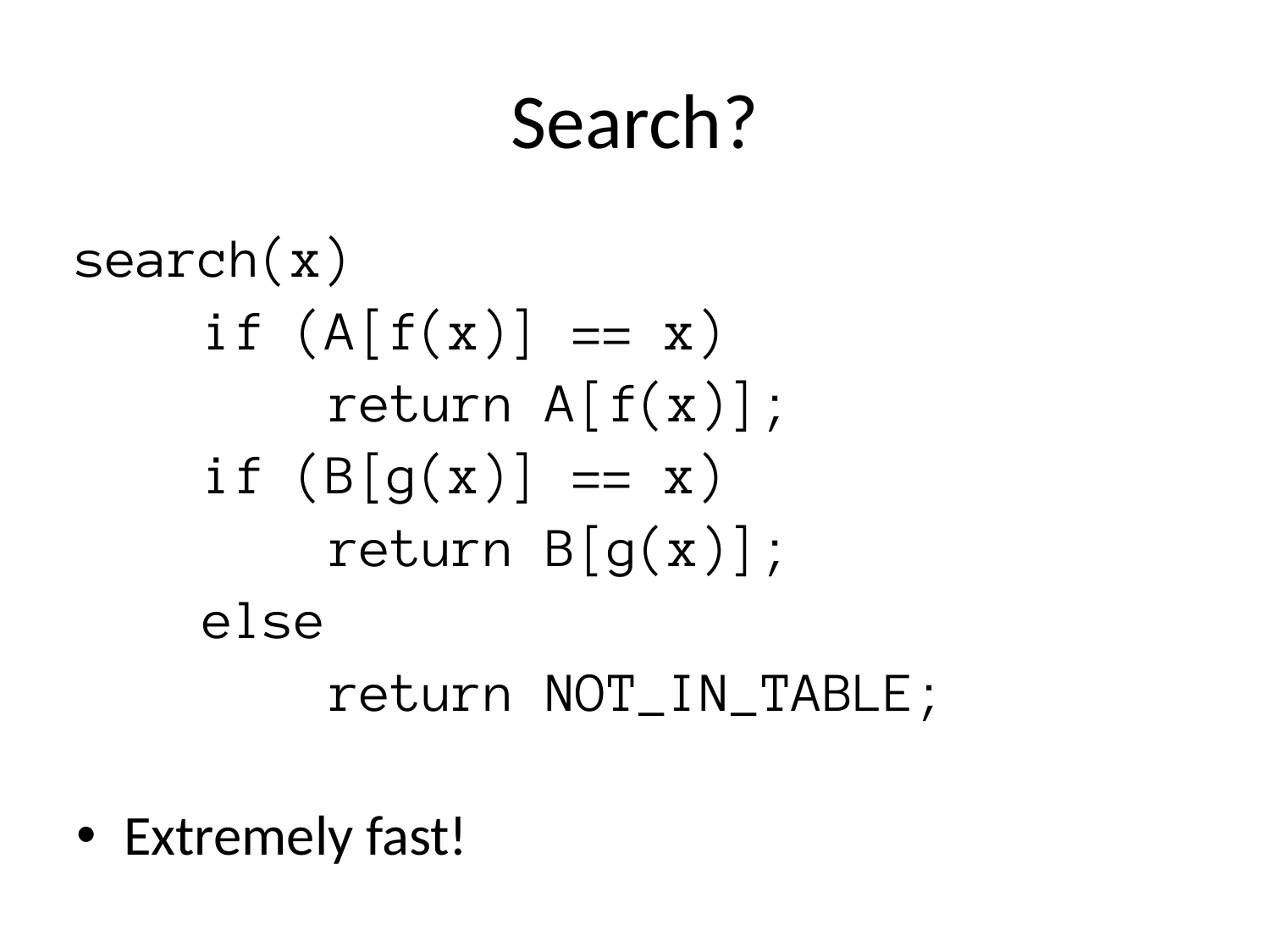

# Search?
search(x)
	if (A[f(x)] == x)
		return A[f(x)];
	if (B[g(x)] == x)
		return B[g(x)];
	else
		return NOT_IN_TABLE;

Extremely fast!